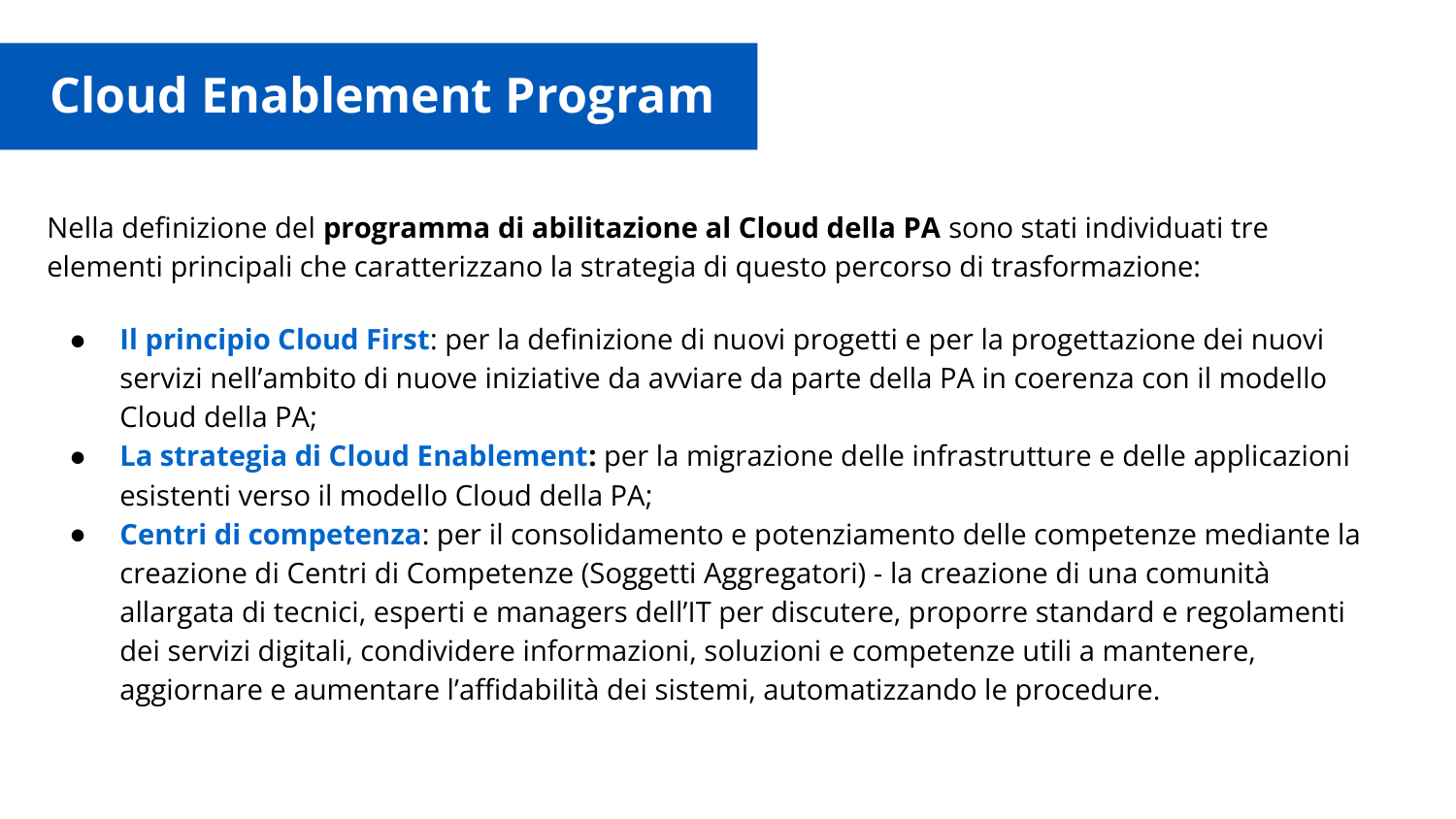

Cloud Enablement Program
Nella definizione del programma di abilitazione al Cloud della PA sono stati individuati tre elementi principali che caratterizzano la strategia di questo percorso di trasformazione:
Il principio Cloud First: per la definizione di nuovi progetti e per la progettazione dei nuovi servizi nell’ambito di nuove iniziative da avviare da parte della PA in coerenza con il modello Cloud della PA;
La strategia di Cloud Enablement: per la migrazione delle infrastrutture e delle applicazioni esistenti verso il modello Cloud della PA;
Centri di competenza: per il consolidamento e potenziamento delle competenze mediante la creazione di Centri di Competenze (Soggetti Aggregatori) - la creazione di una comunità allargata di tecnici, esperti e managers dell’IT per discutere, proporre standard e regolamenti dei servizi digitali, condividere informazioni, soluzioni e competenze utili a mantenere, aggiornare e aumentare l’affidabilità dei sistemi, automatizzando le procedure.